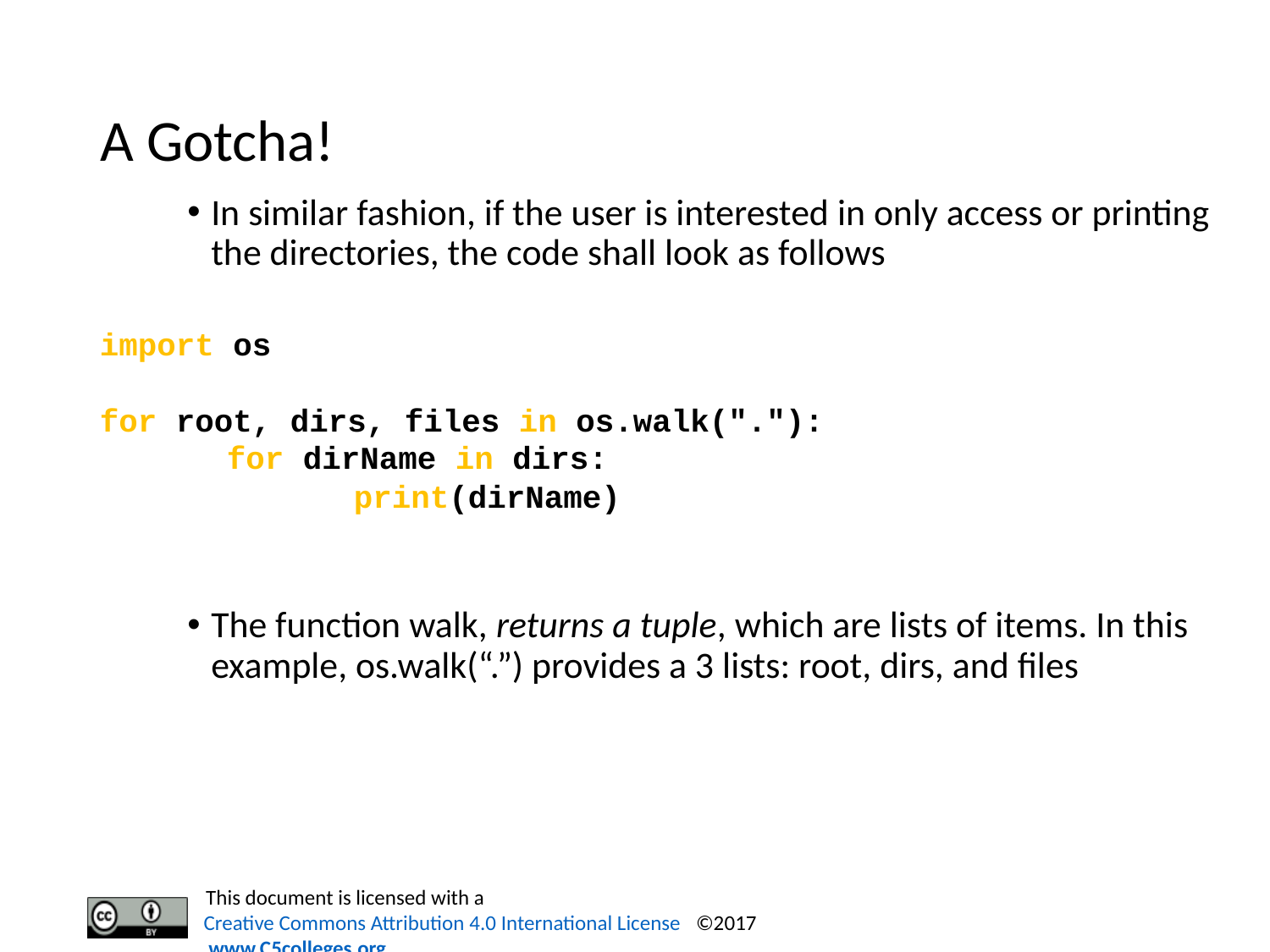

# A Gotcha!
In similar fashion, if the user is interested in only access or printing the directories, the code shall look as follows

The function walk, returns a tuple, which are lists of items. In this example, os.walk(“.”) provides a 3 lists: root, dirs, and files
import os

for root, dirs, files in os.walk("."):
	for dirName in dirs:
		print(dirName)